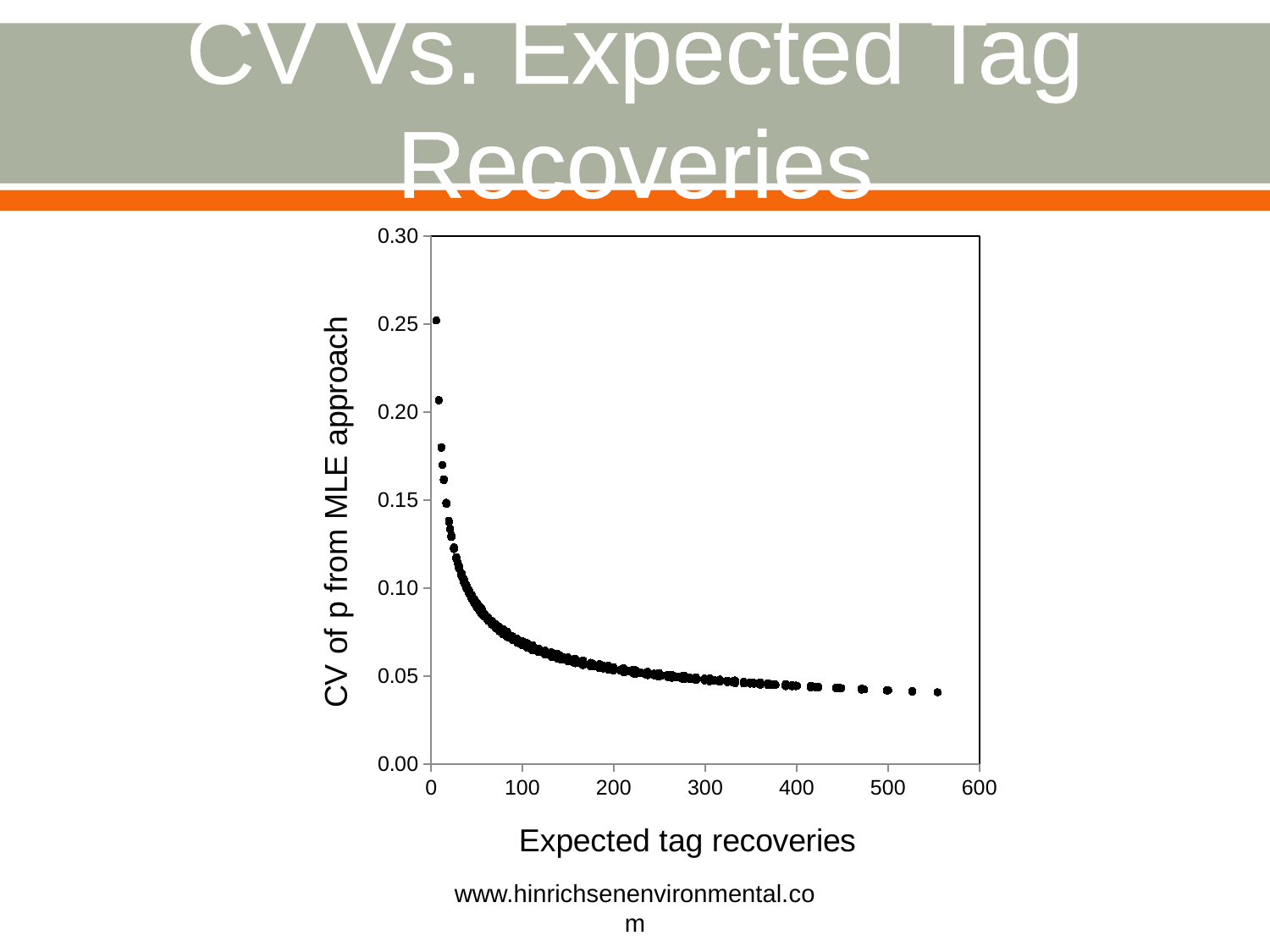

# CV Vs. Expected Tag Recoveries

### Chart

| Category | CV |
|---|---|
www.hinrichsenenvironmental.com